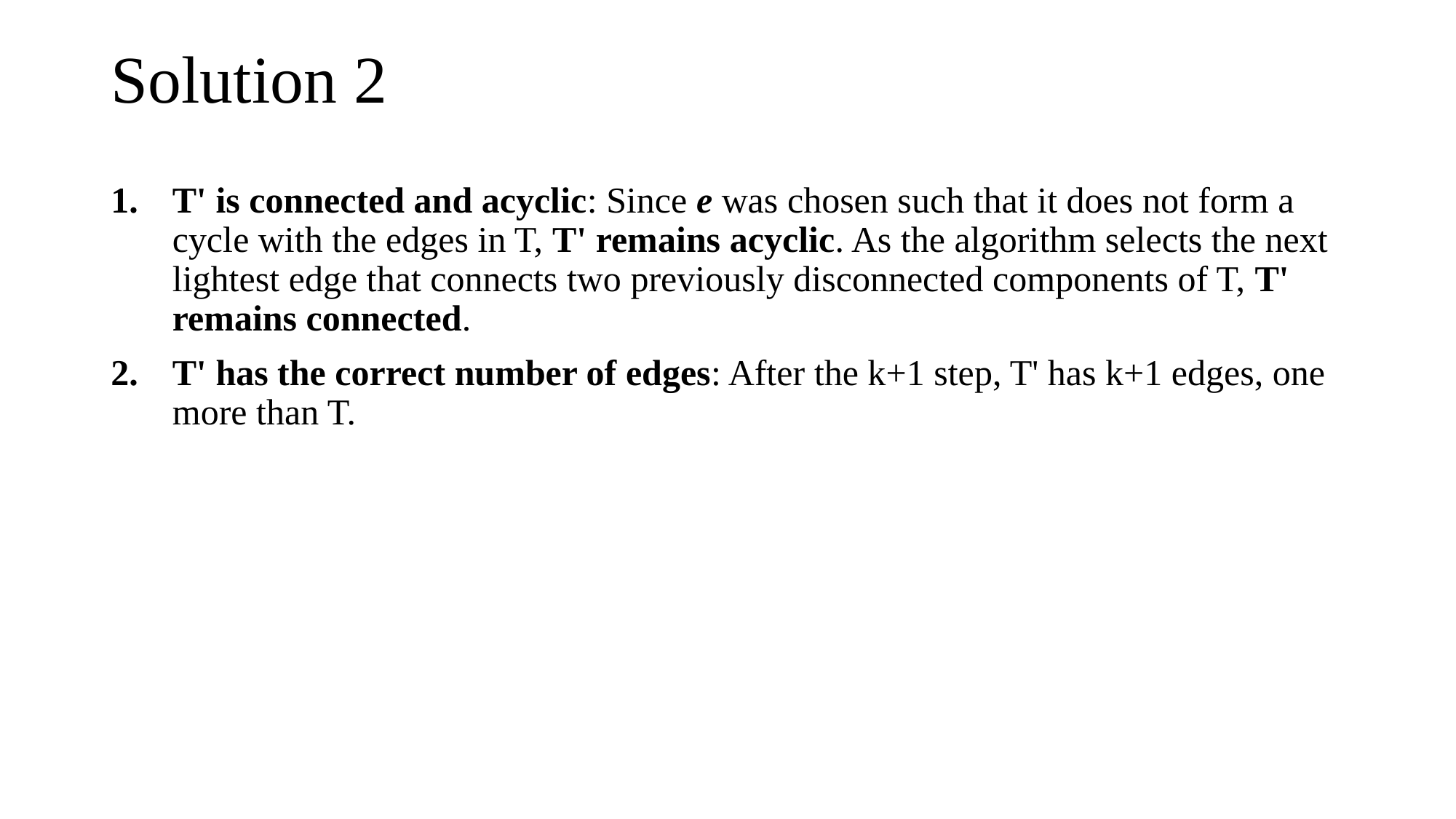

# Solution 2
T' is connected and acyclic: Since e was chosen such that it does not form a cycle with the edges in T, T' remains acyclic. As the algorithm selects the next lightest edge that connects two previously disconnected components of T, T' remains connected.
T' has the correct number of edges: After the k+1 step, T' has k+1 edges, one more than T.